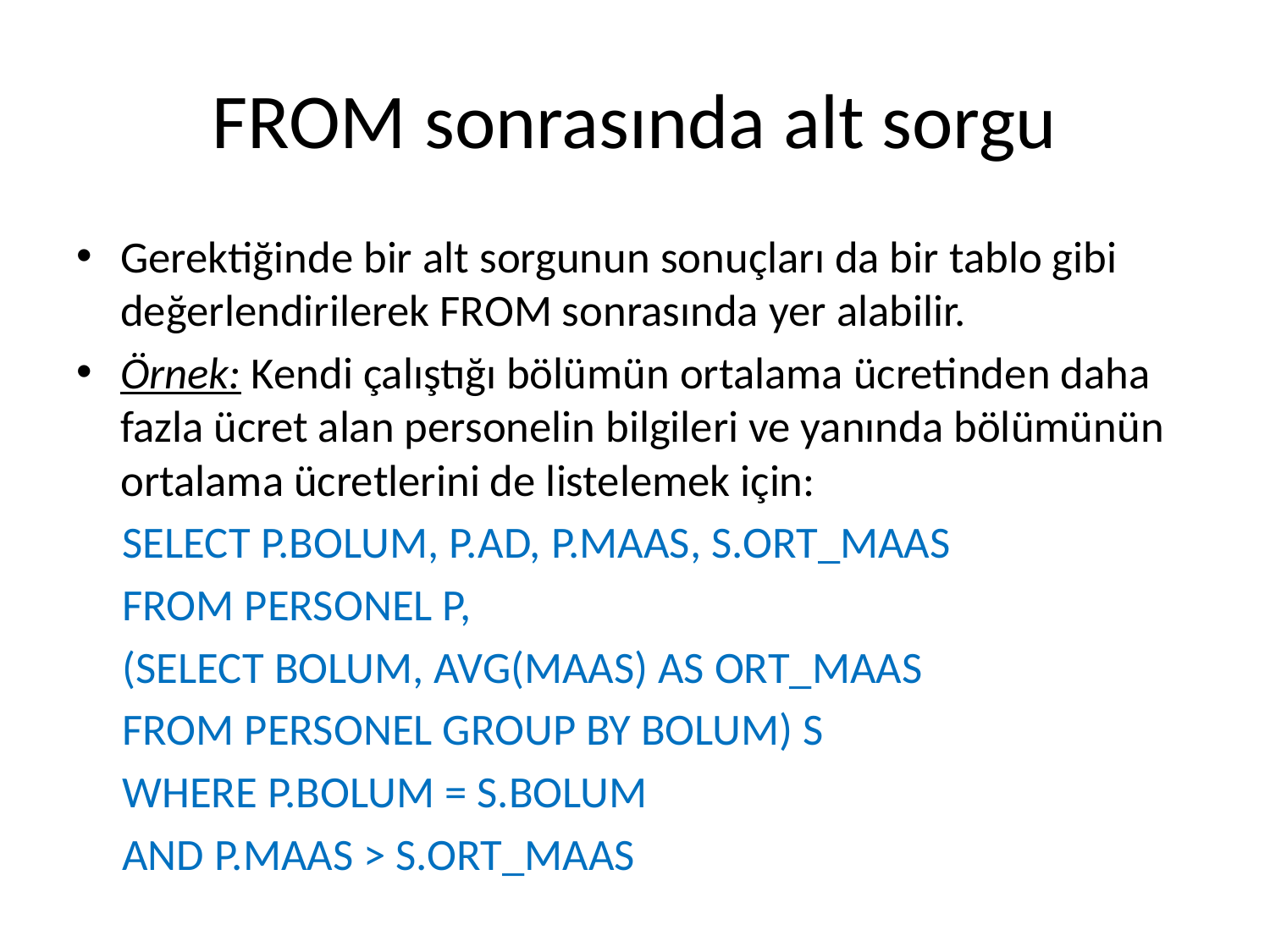

# FROM sonrasında alt sorgu
Gerektiğinde bir alt sorgunun sonuçları da bir tablo gibi değerlendirilerek FROM sonrasında yer alabilir.
Örnek: Kendi çalıştığı bölümün ortalama ücretinden daha fazla ücret alan personelin bilgileri ve yanında bölümünün ortalama ücretlerini de listelemek için:
SELECT P.BOLUM, P.AD, P.MAAS, S.ORT_MAAS
FROM PERSONEL P,
	(SELECT BOLUM, AVG(MAAS) AS ORT_MAAS
	FROM PERSONEL GROUP BY BOLUM) S
WHERE P.BOLUM = S.BOLUM
AND P.MAAS > S.ORT_MAAS